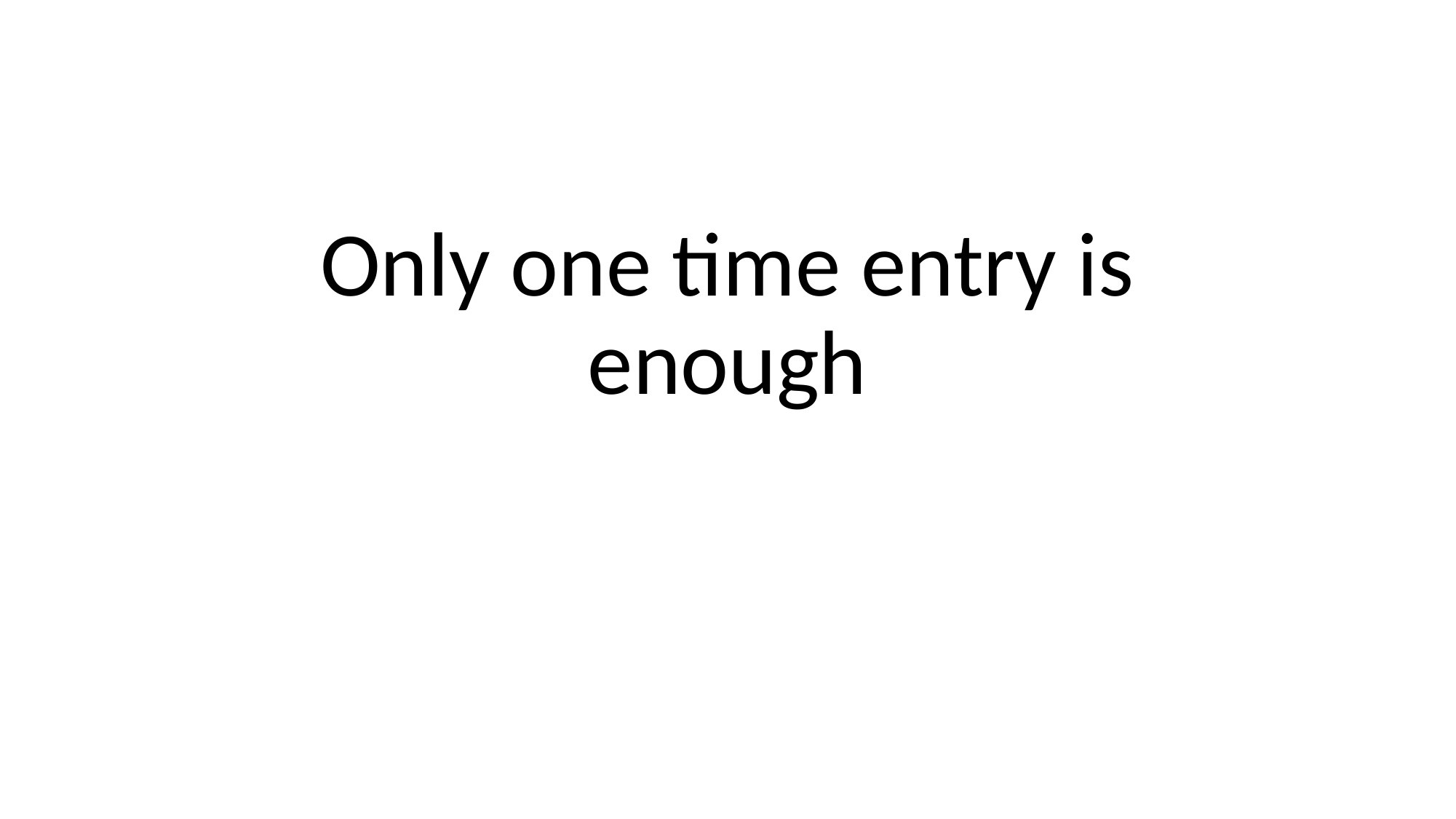

# Only one time entry is enough